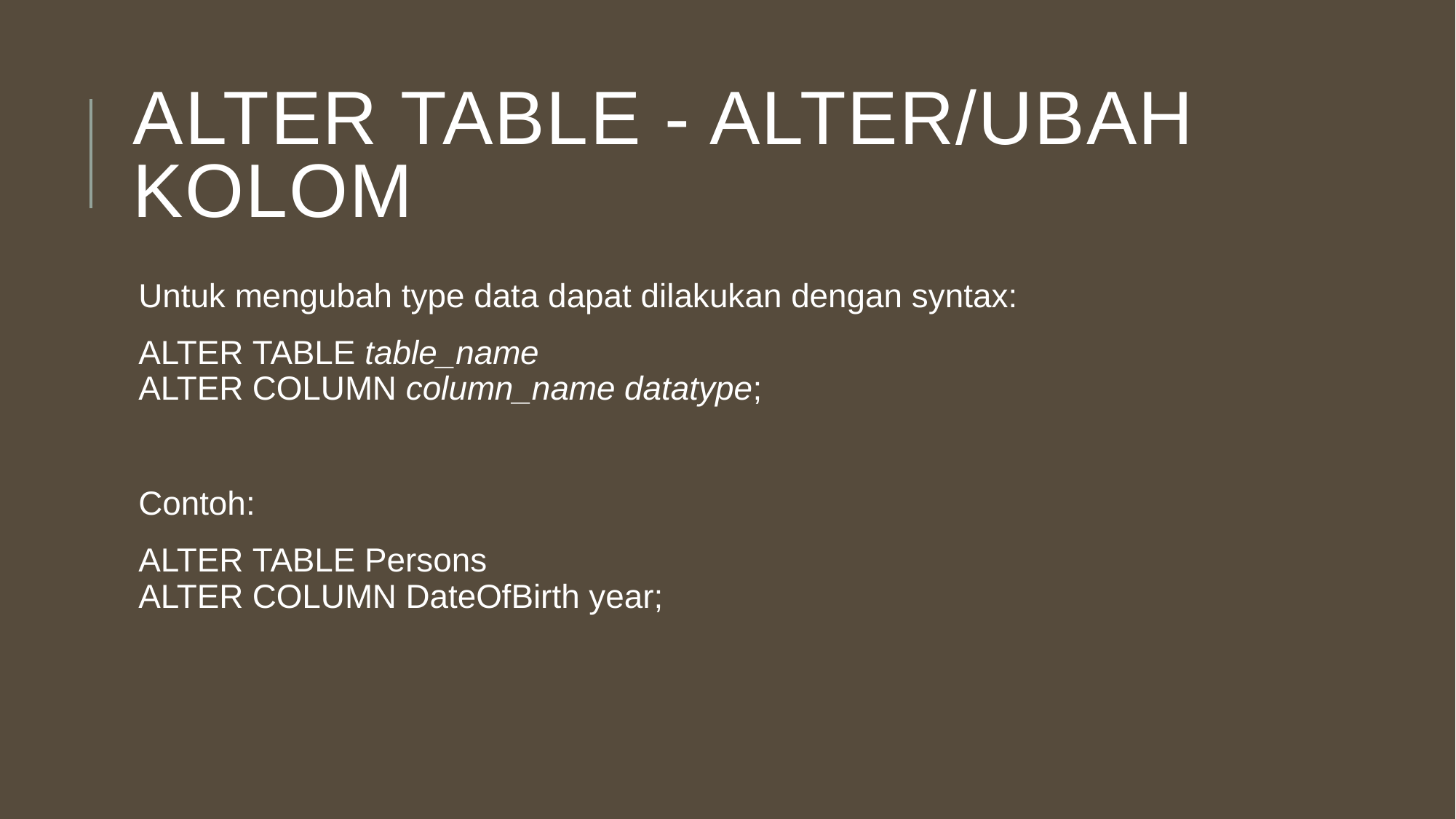

# ALTER TABLE - ALTER/UBAH KOLOM
Untuk mengubah type data dapat dilakukan dengan syntax:
ALTER TABLE table_name
ALTER COLUMN column_name datatype;

Contoh:
ALTER TABLE Persons
ALTER COLUMN DateOfBirth year;